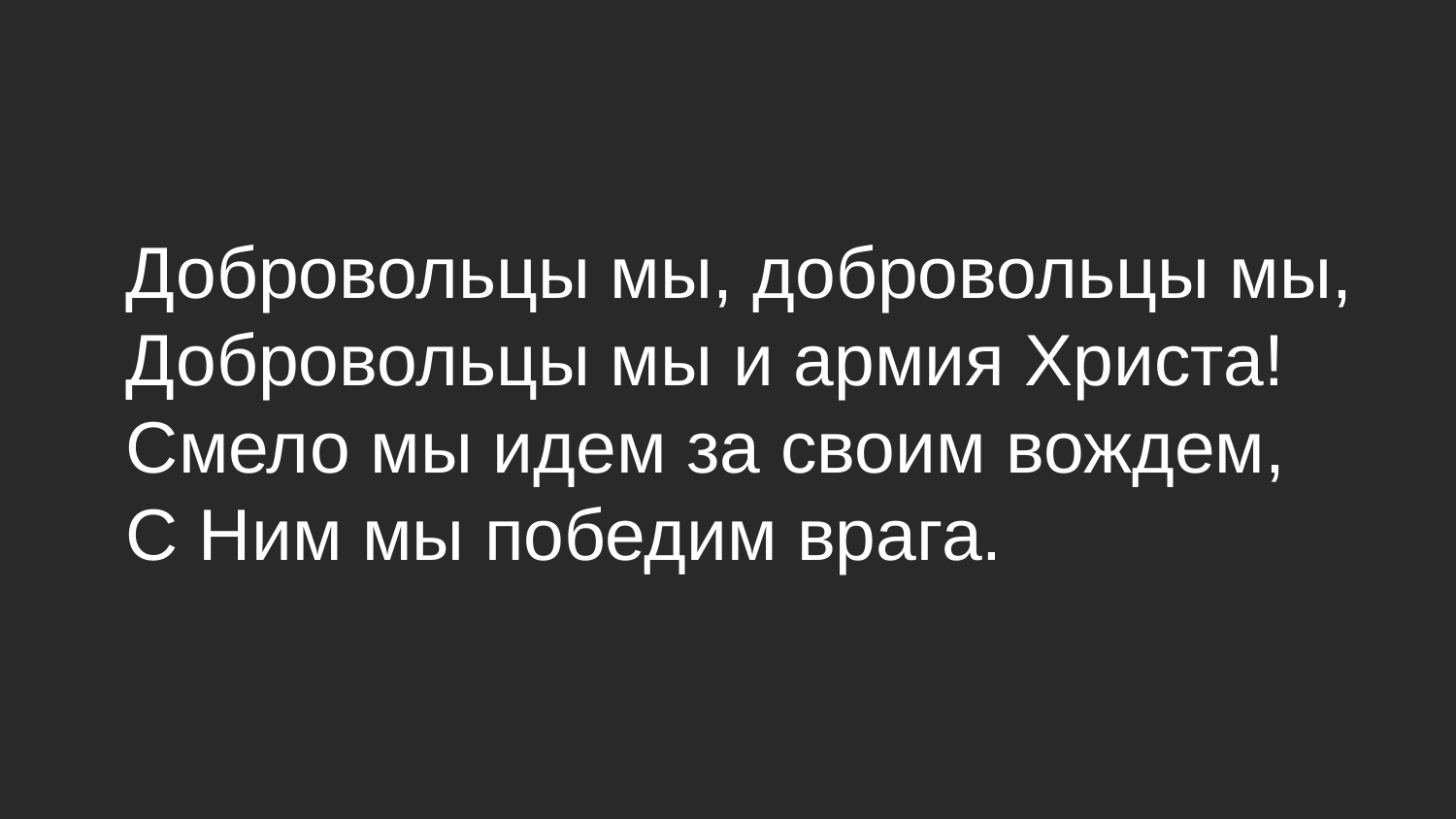

Добровольцы мы, добровольцы мы,
Добровольцы мы и армия Христа!
Смело мы идем за своим вождем,
С Ним мы победим врага.